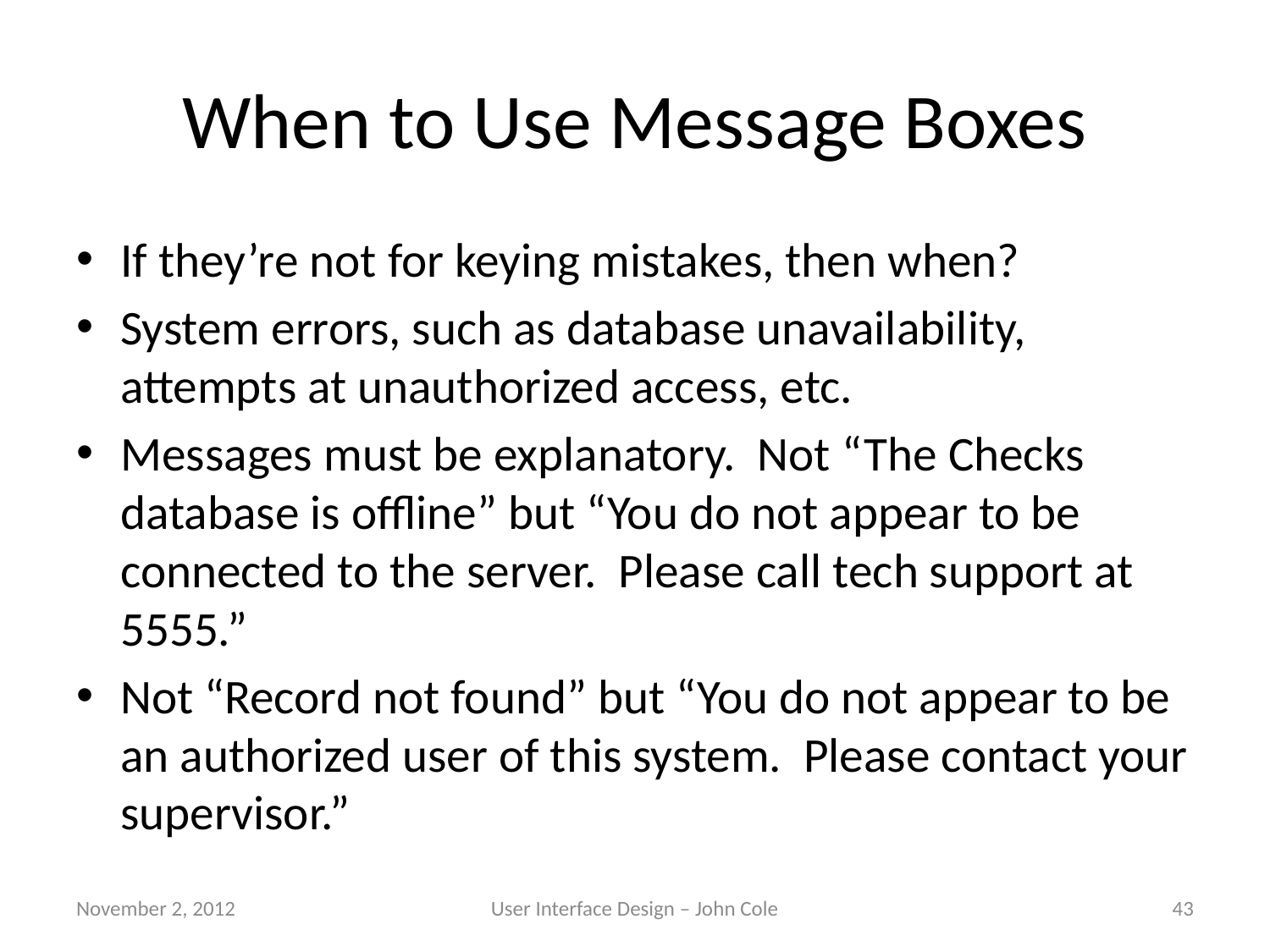

# When to Use Message Boxes
If they’re not for keying mistakes, then when?
System errors, such as database unavailability, attempts at unauthorized access, etc.
Messages must be explanatory.  Not “The Checks database is offline” but “You do not appear to be connected to the server.  Please call tech support at 5555.”
Not “Record not found” but “You do not appear to be an authorized user of this system.  Please contact your supervisor.”
November 2, 2012
User Interface Design – John Cole
43